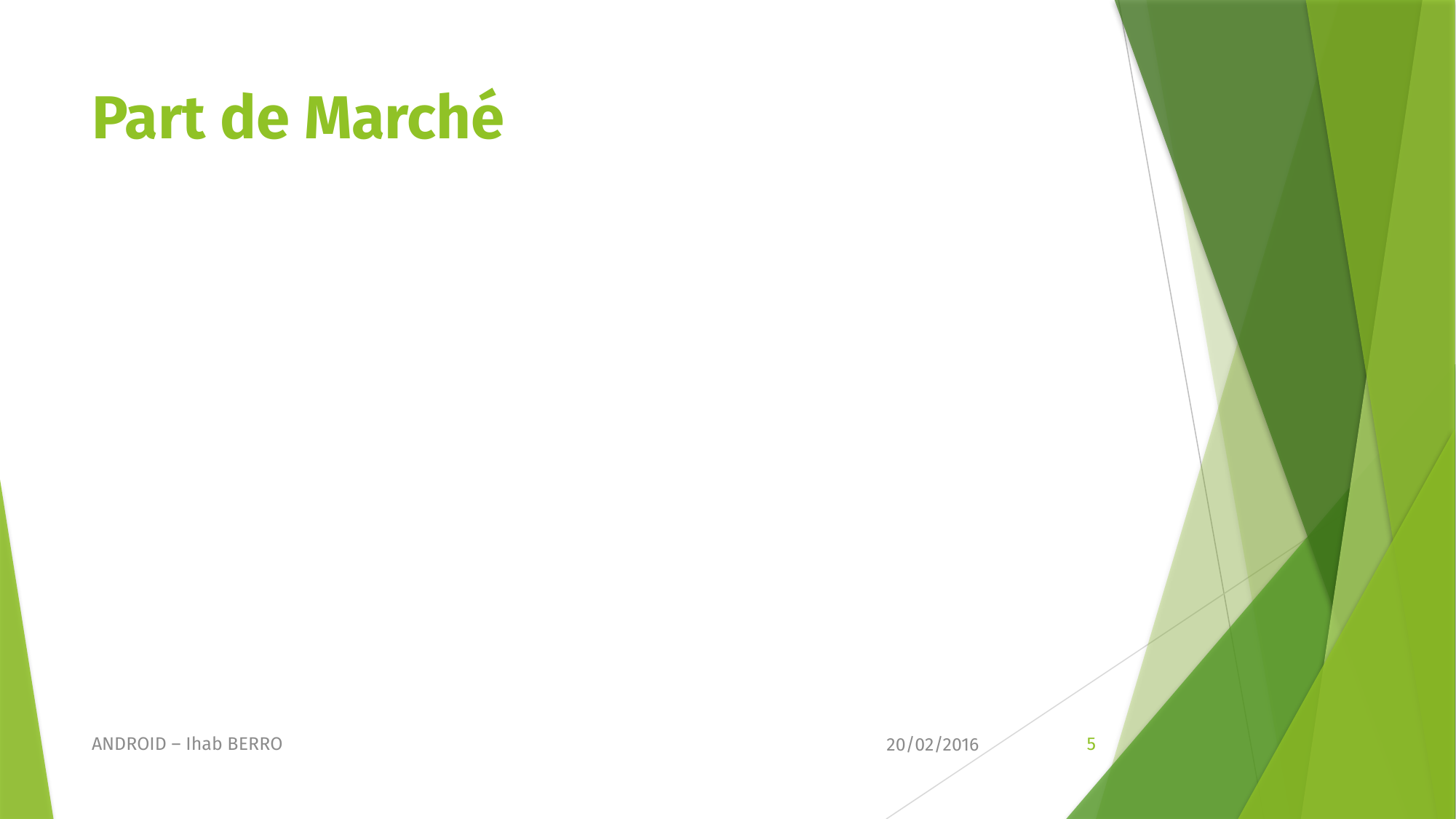

# Part de Marché
ANDROID – Ihab BERRO
20/02/2016
5